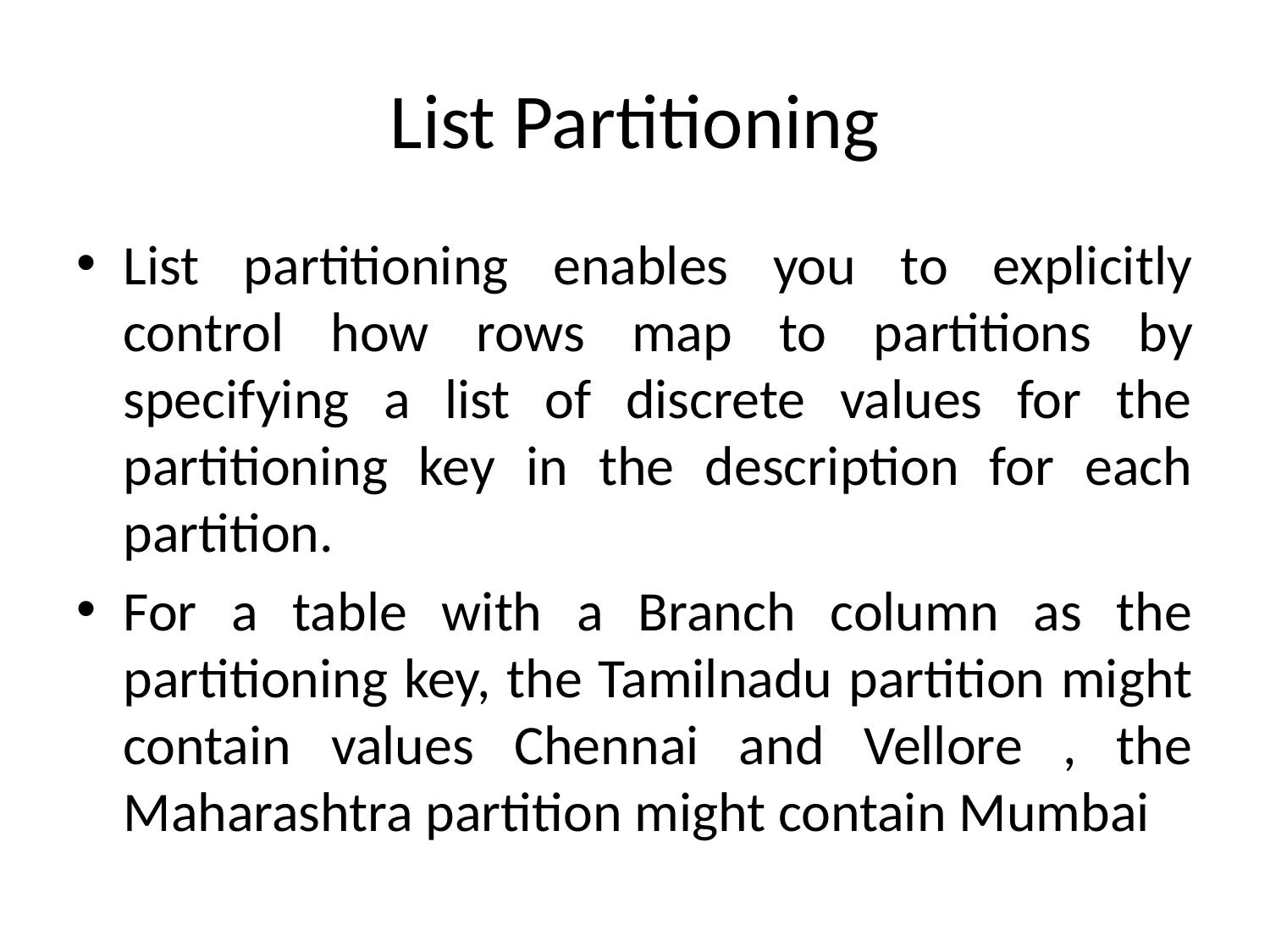

# List Partitioning
List partitioning enables you to explicitly control how rows map to partitions by specifying a list of discrete values for the partitioning key in the description for each partition.
For a table with a Branch column as the partitioning key, the Tamilnadu partition might contain values Chennai and Vellore , the Maharashtra partition might contain Mumbai